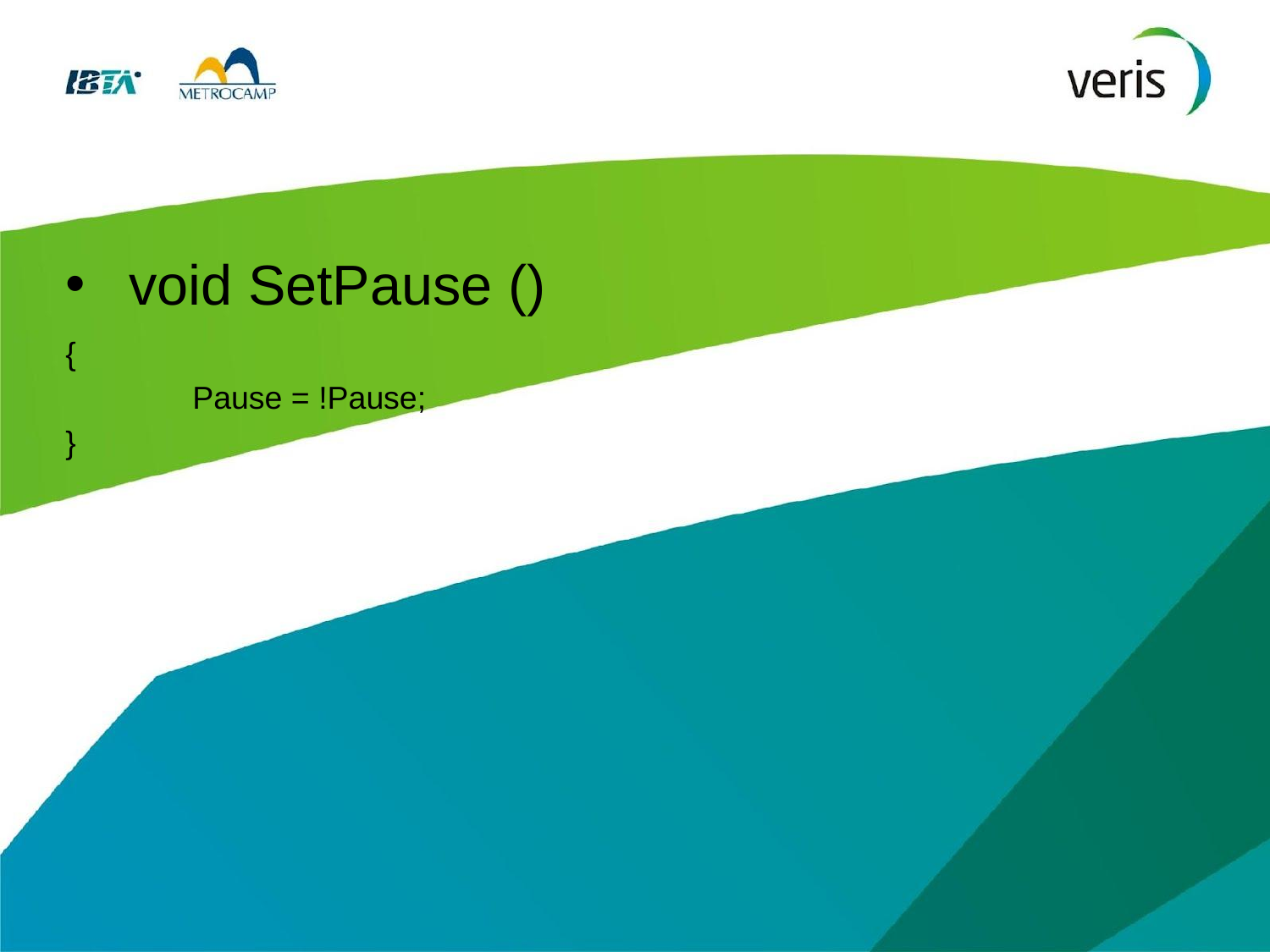

# void SetPause ()
{
	Pause = !Pause;
}